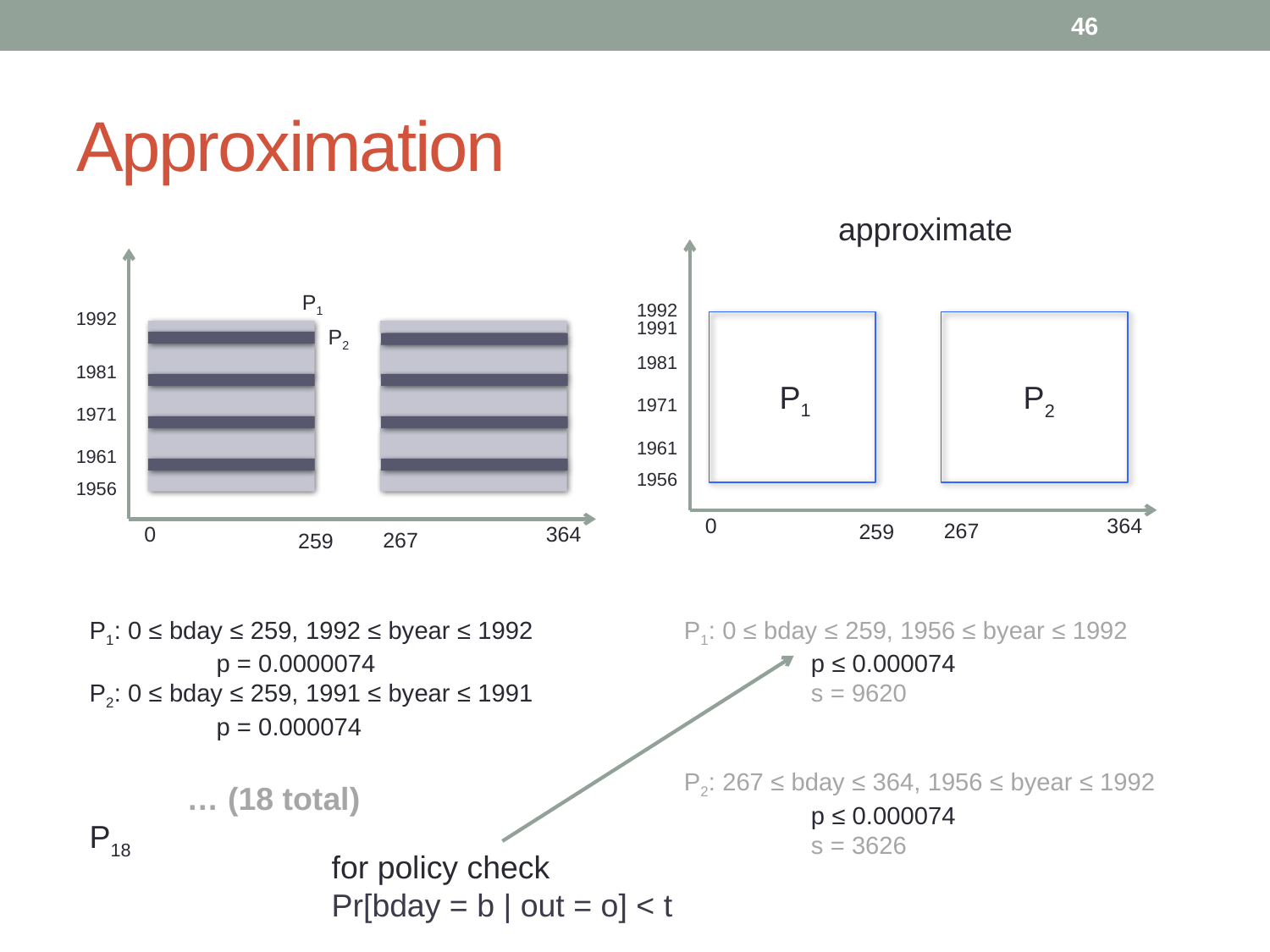

46
# Approximation
approximate
1992

1981
1971
1961
1956
0
364
267
259
1991
P1
P2
1992

1981

1971

1961

1956
0
364
267
259

P1
P2
P1: 0 ≤ bday ≤ 259, 1992 ≤ byear ≤ 1992
	p = 0.0000074
P2: 0 ≤ bday ≤ 259, 1991 ≤ byear ≤ 1991
	p = 0.000074

           … (18 total)
P18
P1: 0 ≤ bday ≤ 259, 1956 ≤ byear ≤ 1992
	p ≤ 0.000074
	s = 9620

P2: 267 ≤ bday ≤ 364, 1956 ≤ byear ≤ 1992
	p ≤ 0.000074
	s = 3626
for policy check
Pr[bday = b | out = o] < t